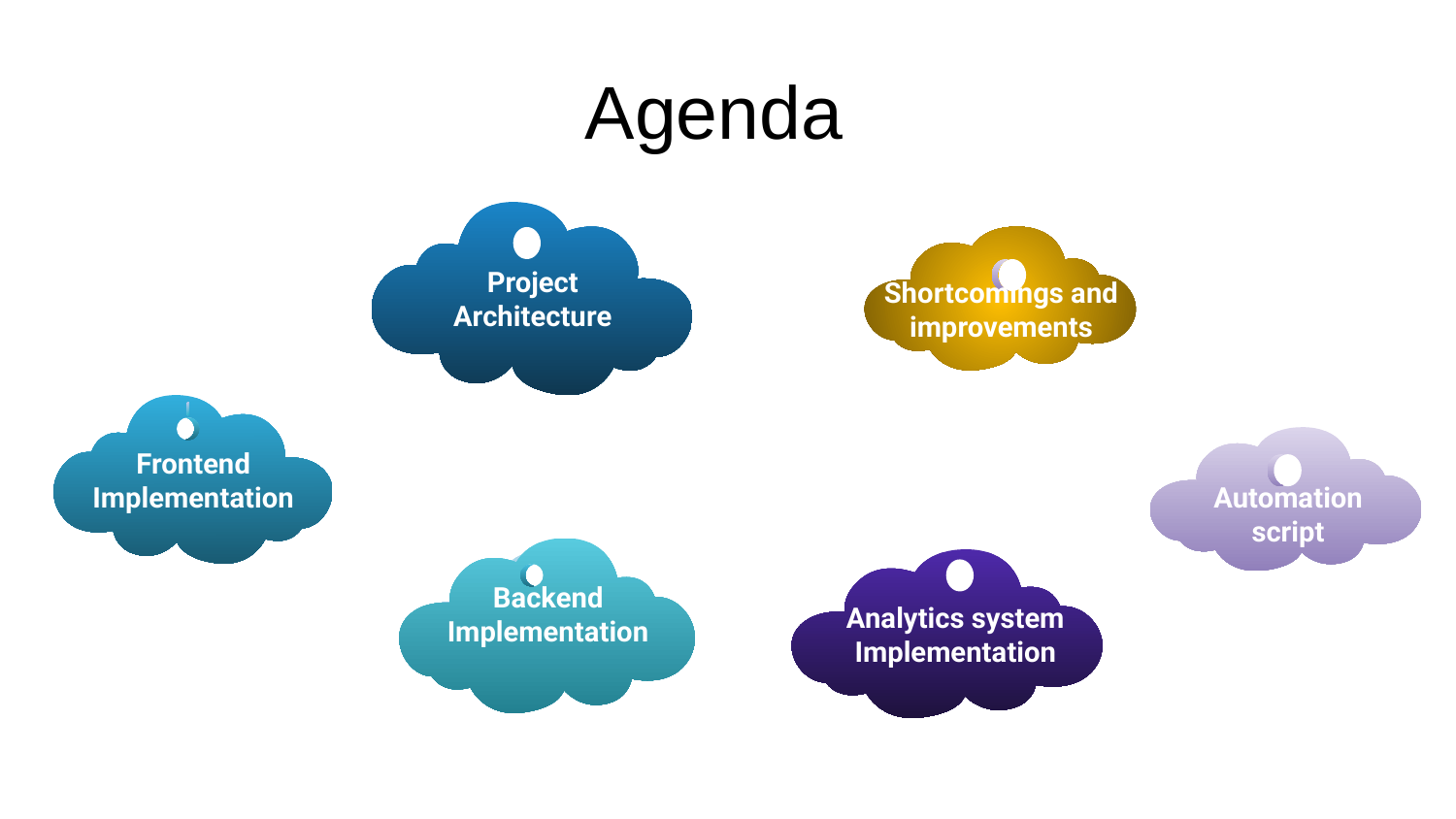

# Agenda

Shortcomings and improvements
Project Architecture

Frontend Implementation

Automation script

Backend Implementation
Analytics system
Implementation